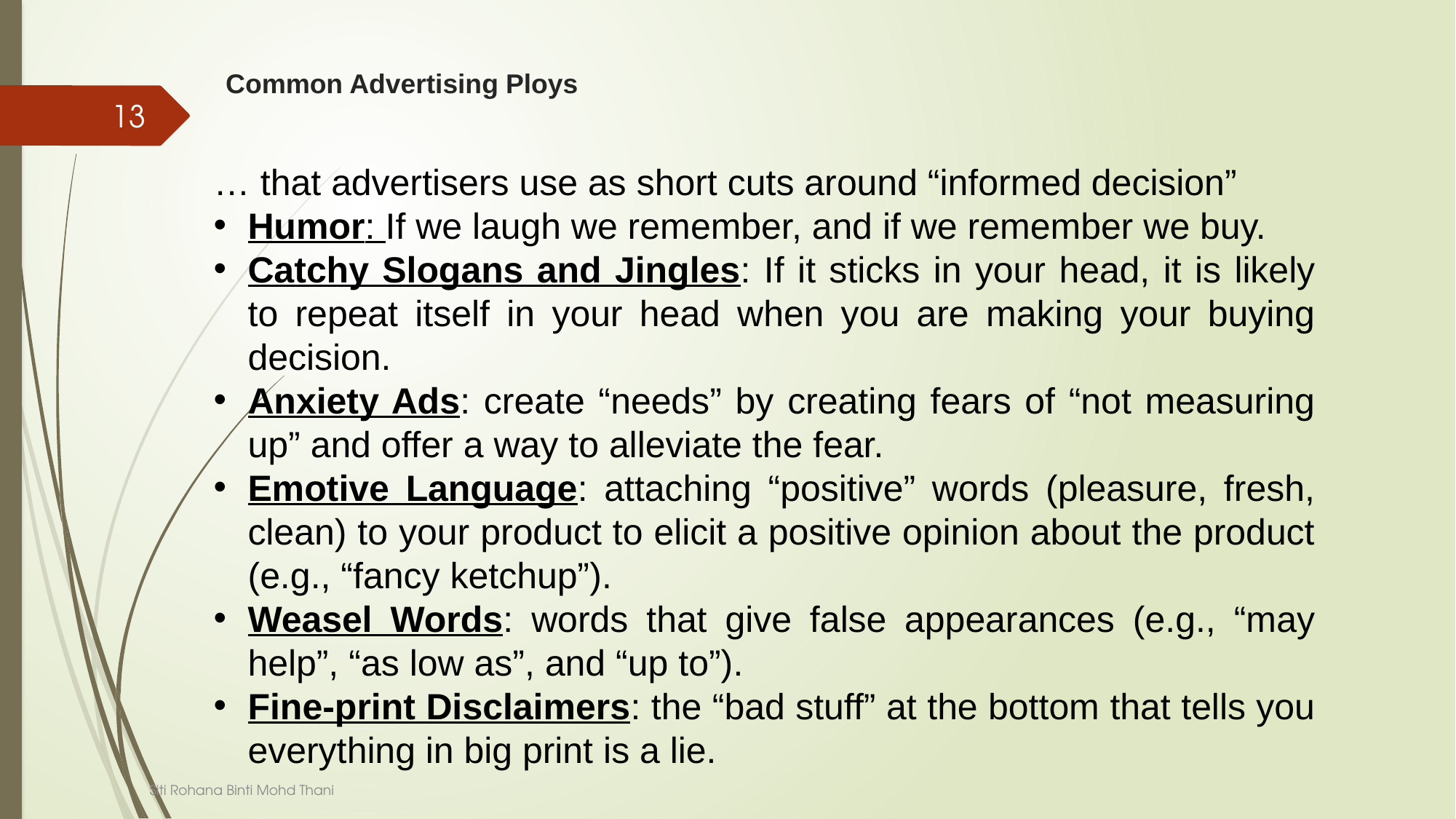

# Common Advertising Ploys
13
… that advertisers use as short cuts around “informed decision”
Humor: If we laugh we remember, and if we remember we buy.
Catchy Slogans and Jingles: If it sticks in your head, it is likely to repeat itself in your head when you are making your buying decision.
Anxiety Ads: create “needs” by creating fears of “not measuring up” and offer a way to alleviate the fear.
Emotive Language: attaching “positive” words (pleasure, fresh, clean) to your product to elicit a positive opinion about the product (e.g., “fancy ketchup”).
Weasel Words: words that give false appearances (e.g., “may help”, “as low as”, and “up to”).
Fine-print Disclaimers: the “bad stuff” at the bottom that tells you everything in big print is a lie.
Siti Rohana Binti Mohd Thani